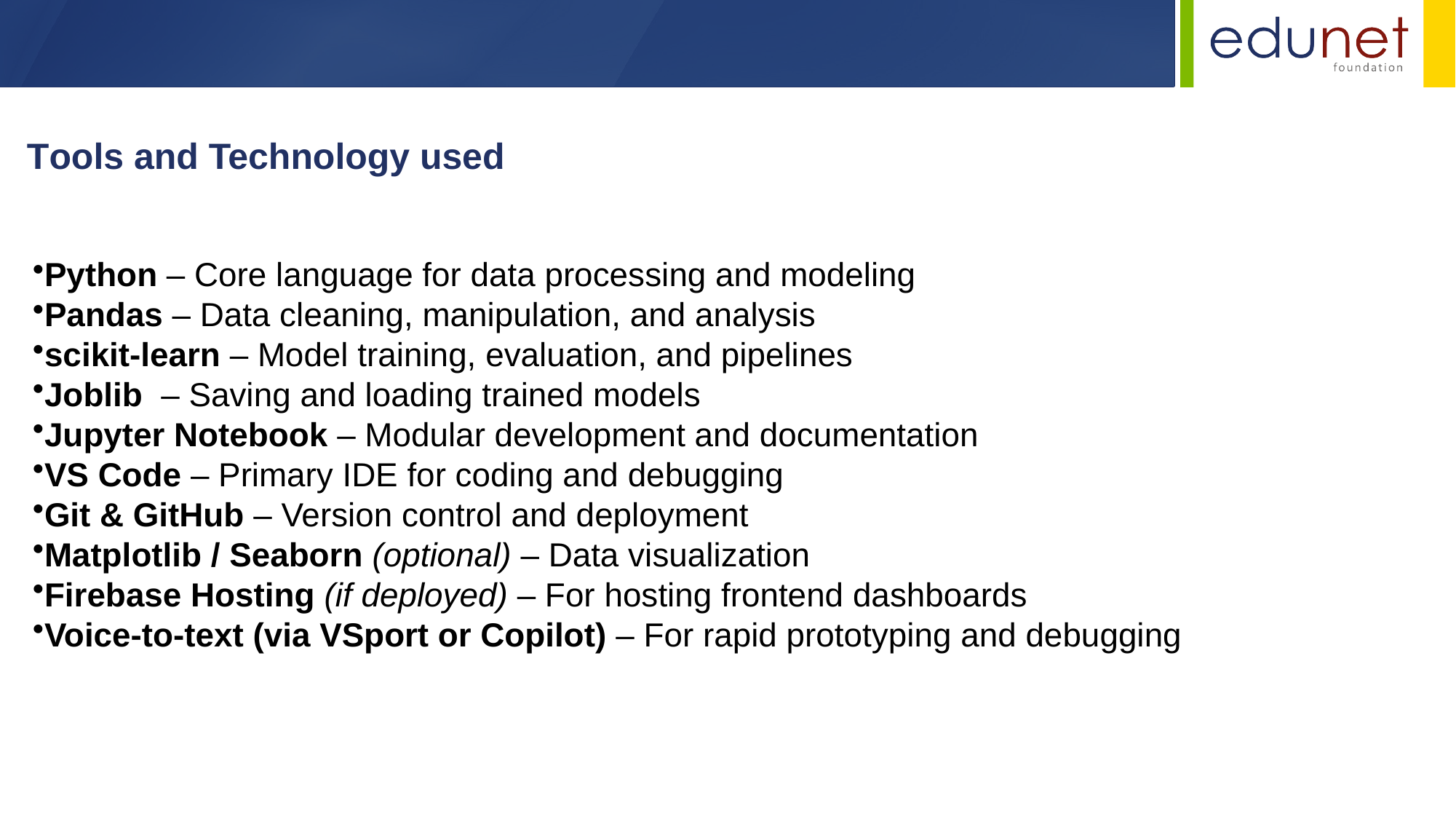

Tools and Technology used
Python – Core language for data processing and modeling
Pandas – Data cleaning, manipulation, and analysis
scikit-learn – Model training, evaluation, and pipelines
Joblib  – Saving and loading trained models
Jupyter Notebook – Modular development and documentation
VS Code – Primary IDE for coding and debugging
Git & GitHub – Version control and deployment
Matplotlib / Seaborn (optional) – Data visualization
Firebase Hosting (if deployed) – For hosting frontend dashboards
Voice-to-text (via VSport or Copilot) – For rapid prototyping and debugging